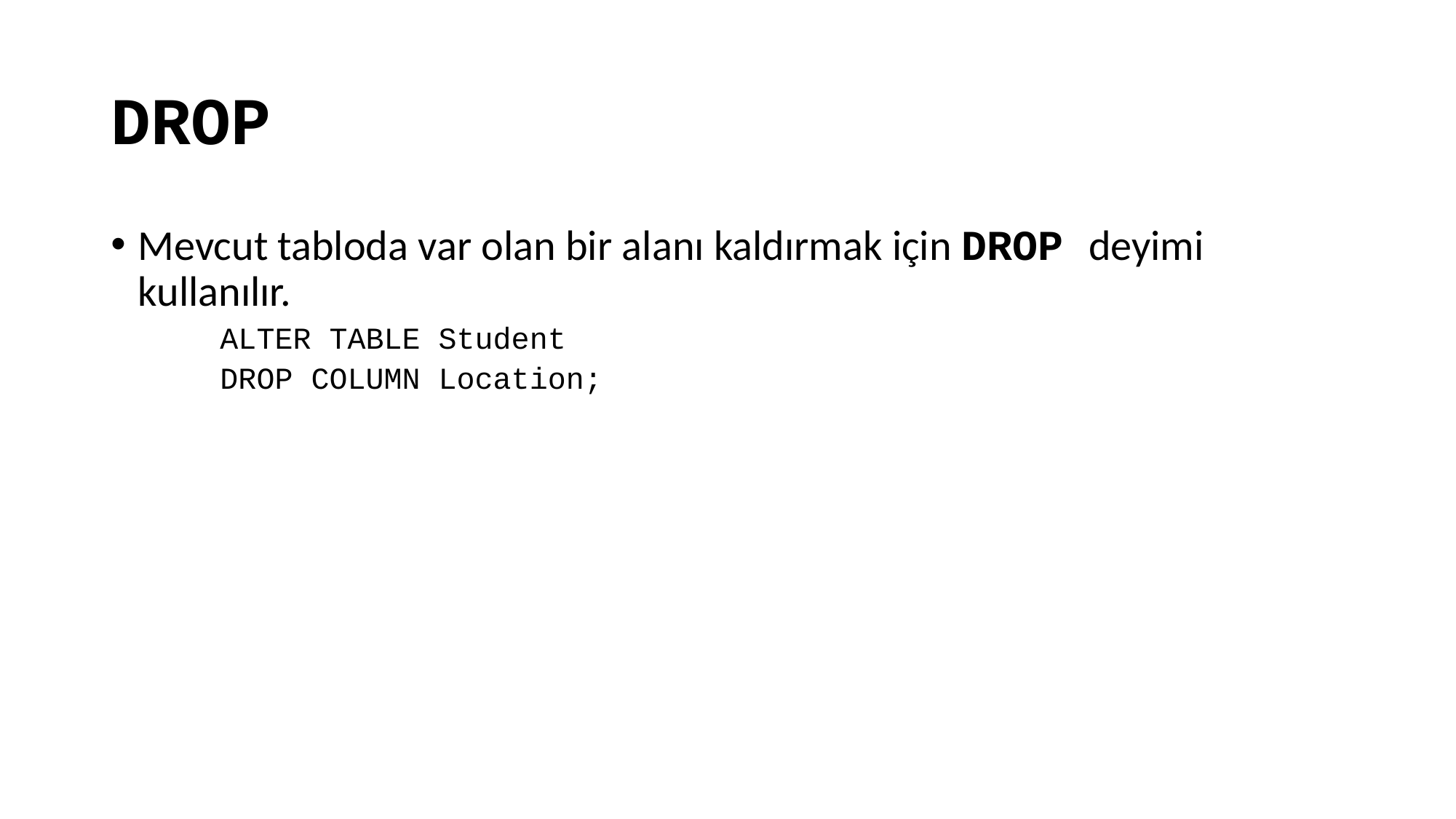

# DROP
Mevcut tabloda var olan bir alanı kaldırmak için DROP deyimi kullanılır.
ALTER TABLE Student
DROP COLUMN Location;